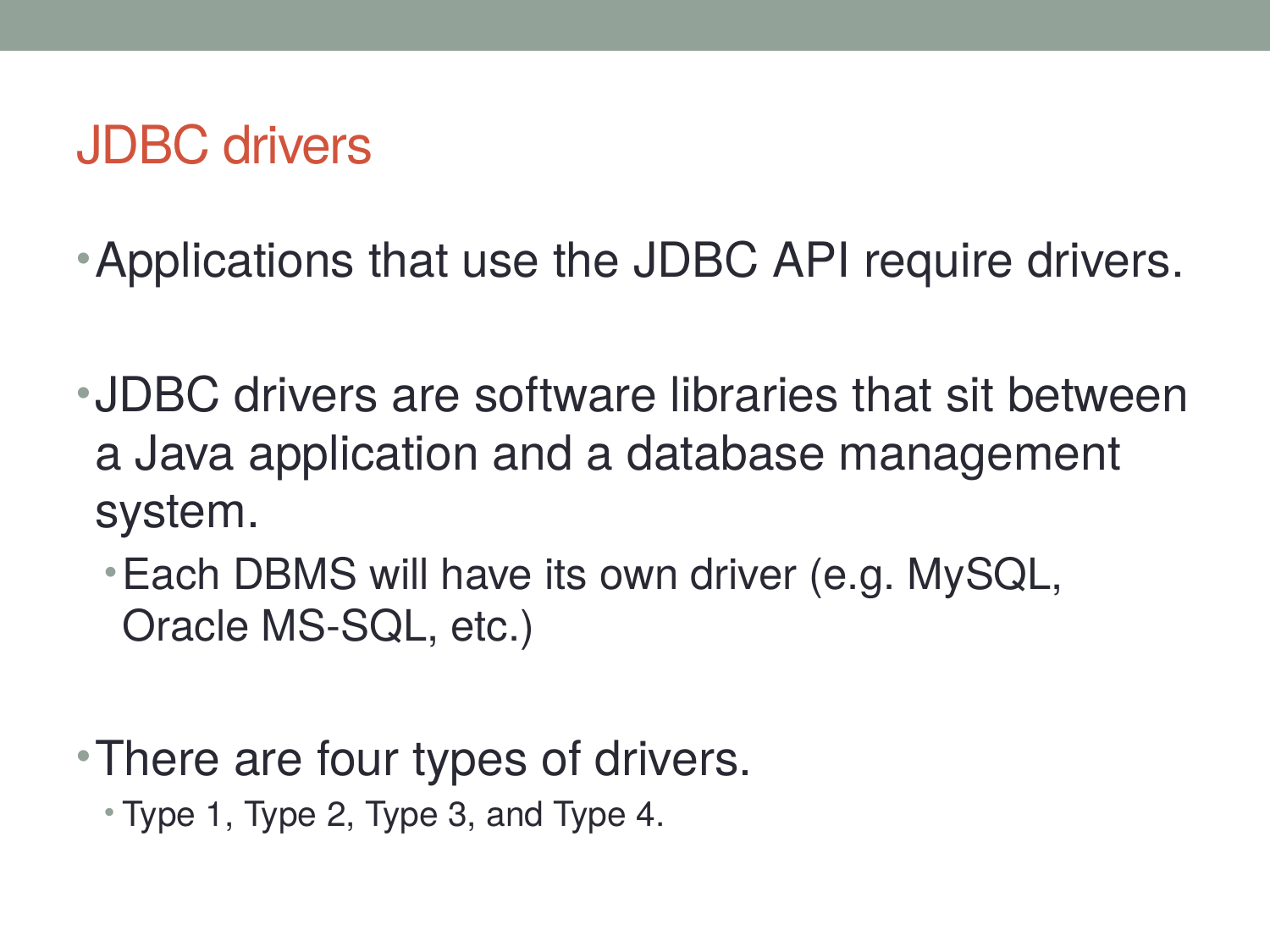

# JDBC drivers
Applications that use the JDBC API require drivers.

JDBC drivers are software libraries that sit between a Java application and a database management system.
Each DBMS will have its own driver (e.g. MySQL, Oracle MS-SQL, etc.)

There are four types of drivers.
Type 1, Type 2, Type 3, and Type 4.